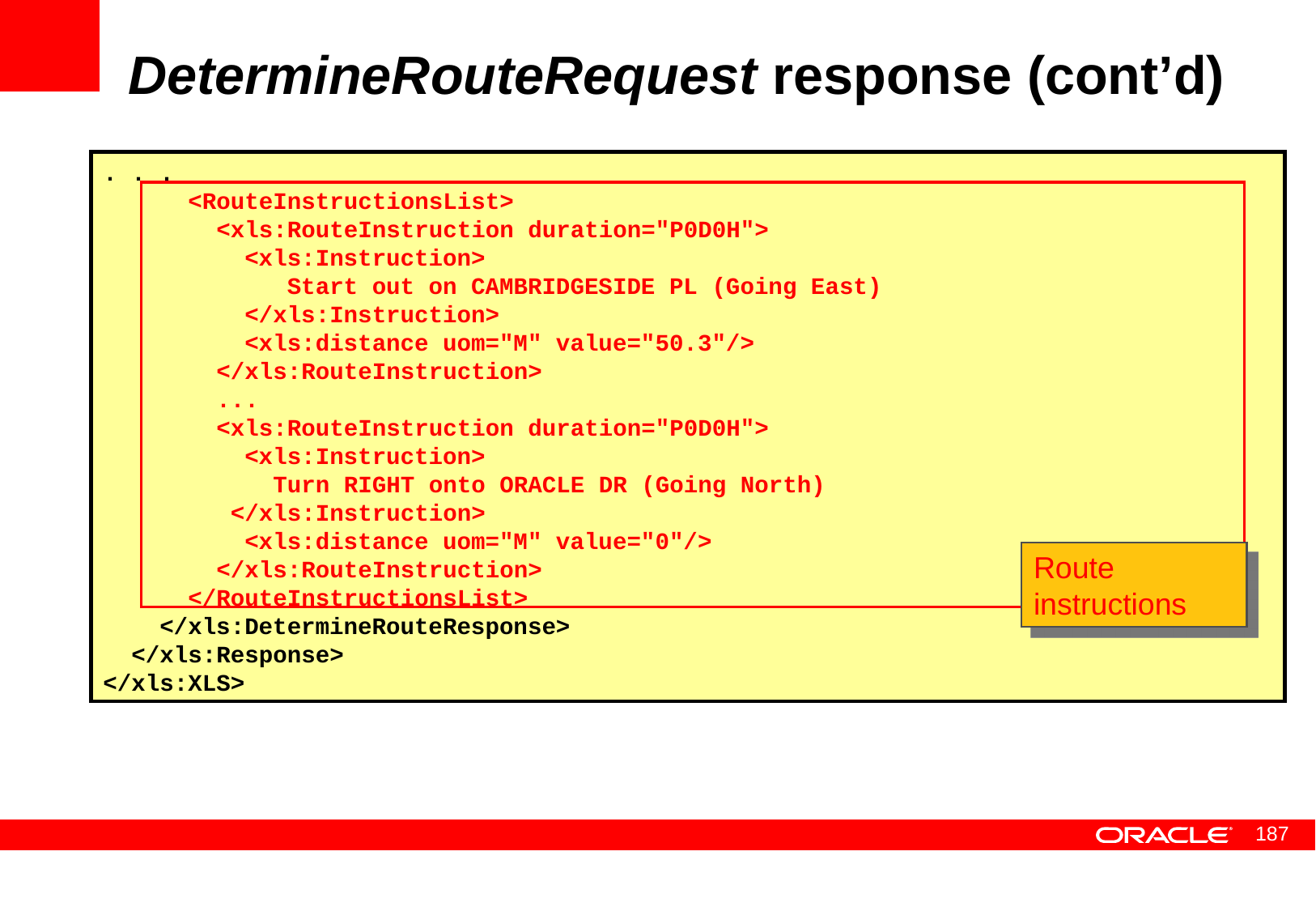

# DetermineRouteRequest response (cont’d)
. . .
      <RouteInstructionsList>
        <xls:RouteInstruction duration="P0D0H">
          <xls:Instruction>
             Start out on CAMBRIDGESIDE PL (Going East)
          </xls:Instruction>
          <xls:distance uom="M" value="50.3"/>
        </xls:RouteInstruction>
        ...
        <xls:RouteInstruction duration="P0D0H">
          <xls:Instruction>
            Turn RIGHT onto ORACLE DR (Going North)
         </xls:Instruction>
          <xls:distance uom="M" value="0"/>
        </xls:RouteInstruction>
      </RouteInstructionsList>
    </xls:DetermineRouteResponse>
  </xls:Response>
</xls:XLS>

Route instructions